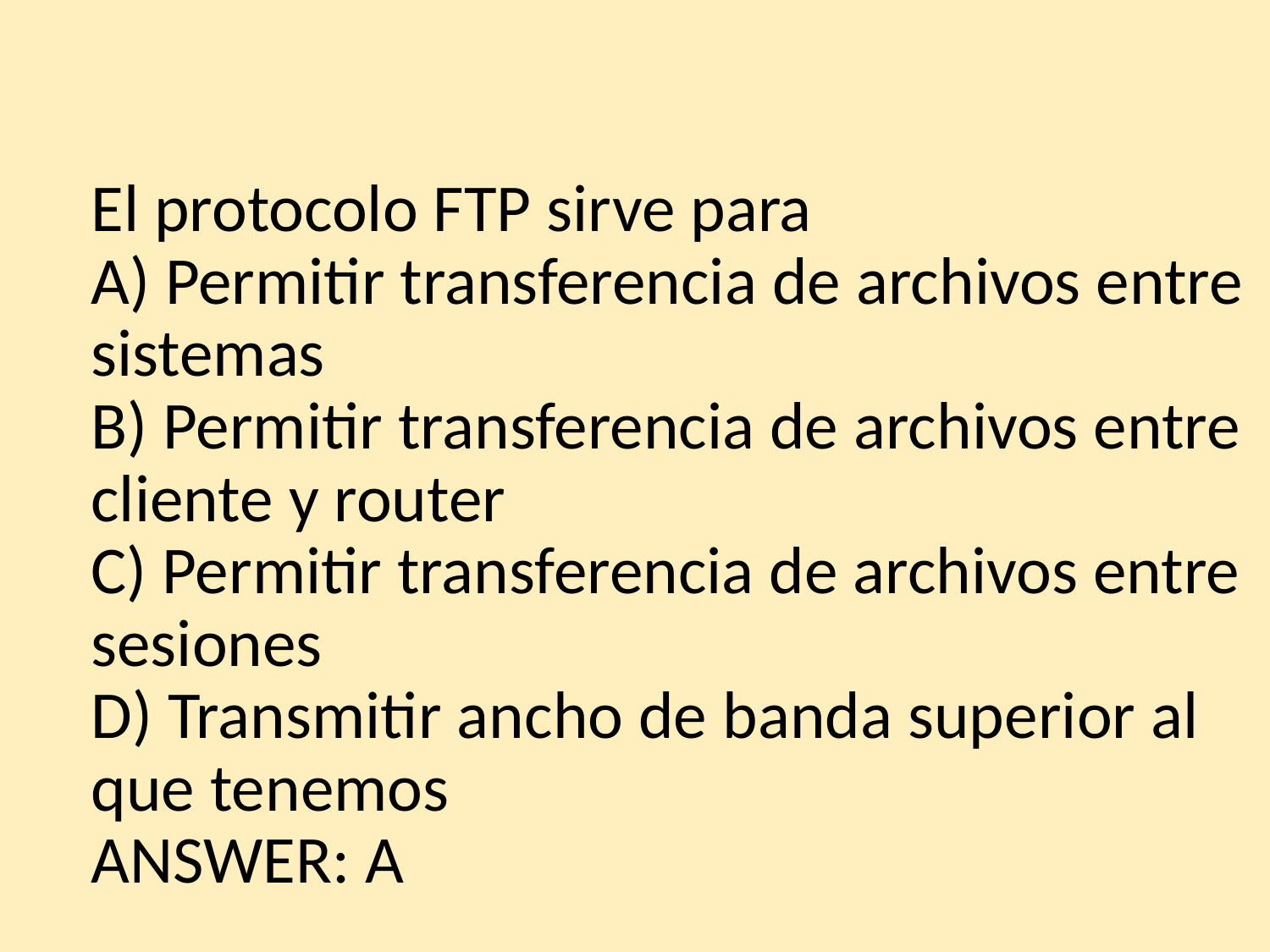

# El protocolo FTP sirve para A) Permitir transferencia de archivos entre sistemas B) Permitir transferencia de archivos entre cliente y router C) Permitir transferencia de archivos entre sesiones D) Transmitir ancho de banda superior al que tenemos ANSWER: A